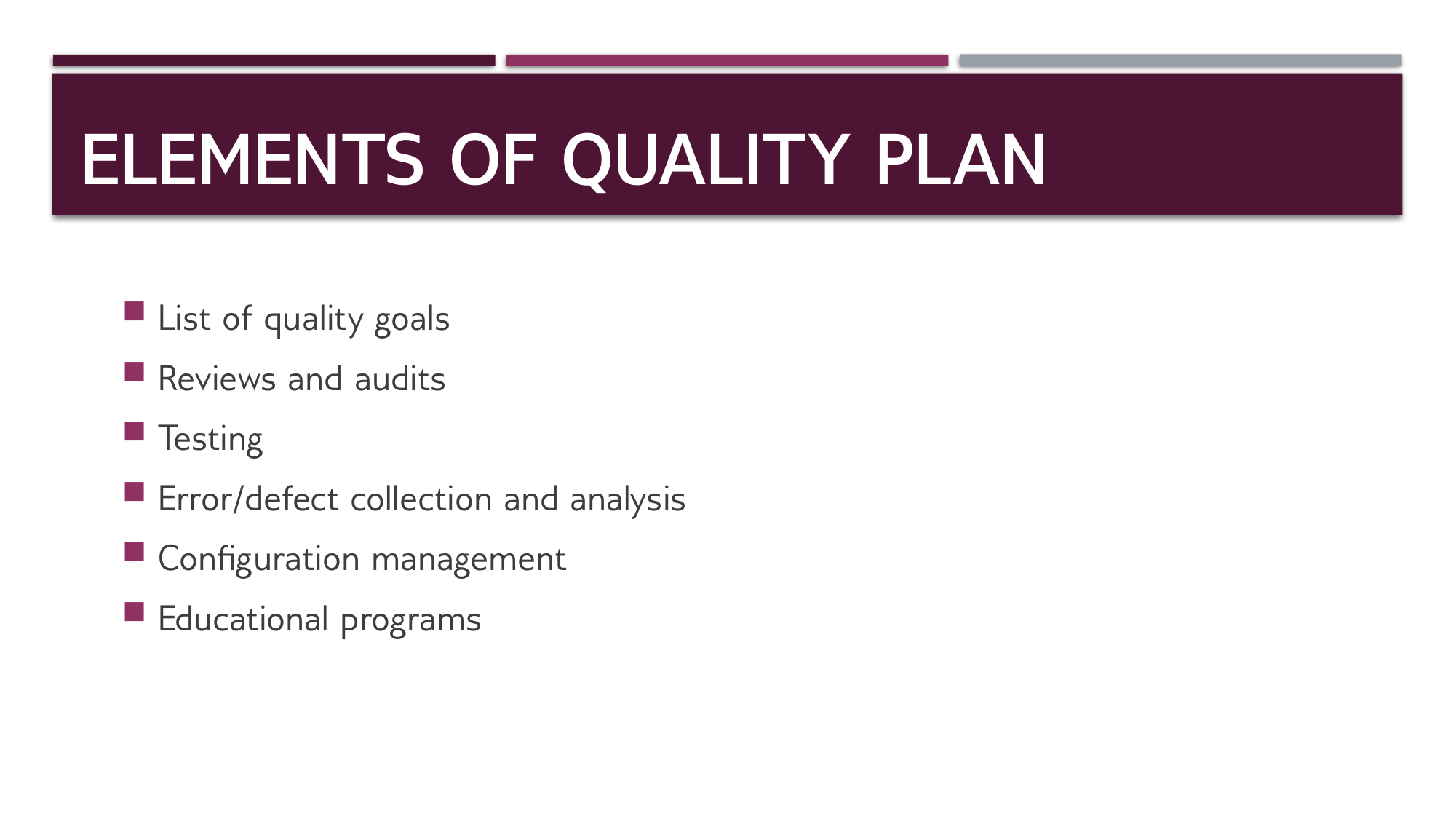

# Elements of Quality Plan
List of quality goals
Reviews and audits
Testing
Error/defect collection and analysis
Configuration management
Educational programs